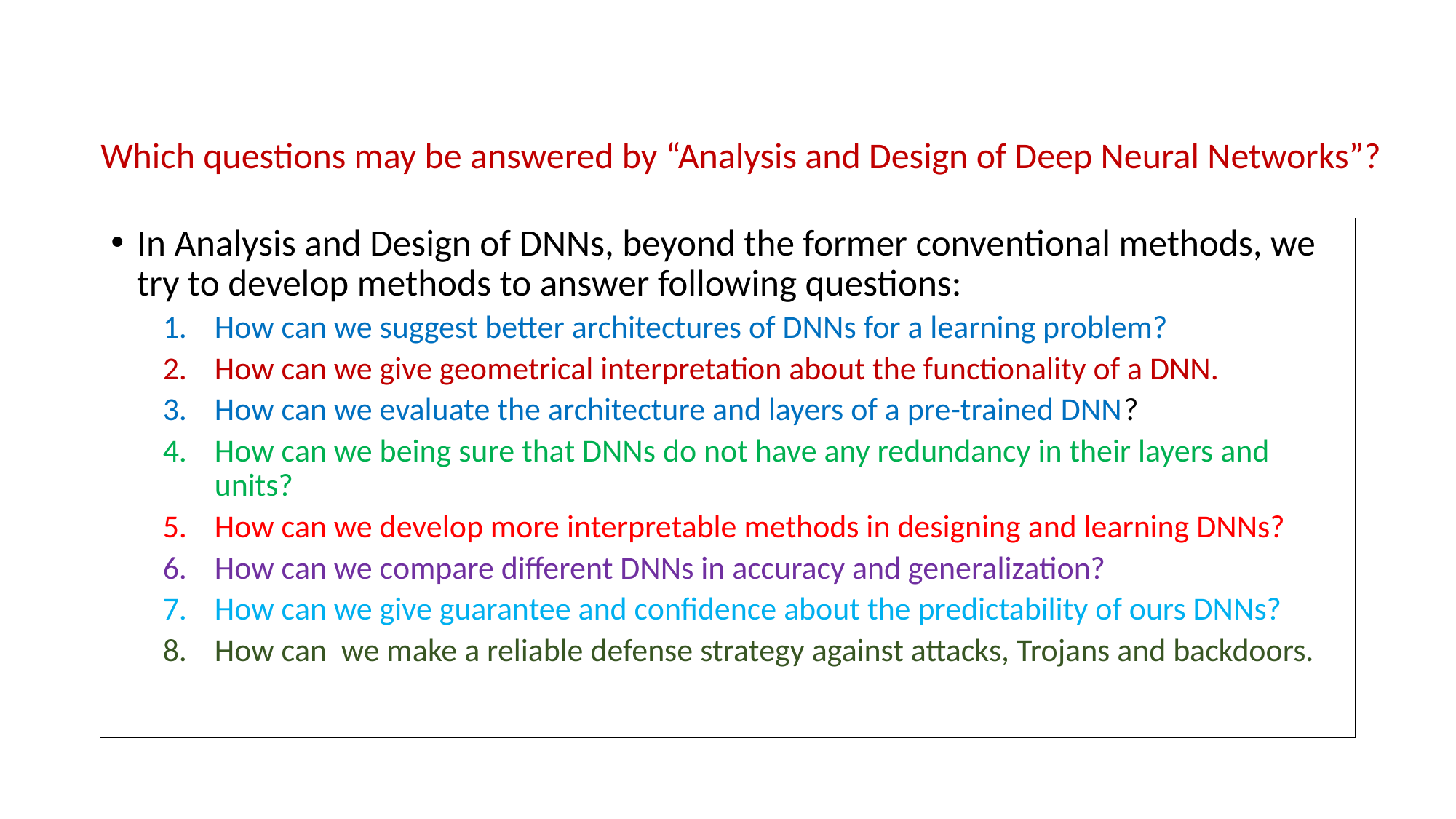

# Which questions may be answered by “Analysis and Design of Deep Neural Networks”?
In Analysis and Design of DNNs, beyond the former conventional methods, we try to develop methods to answer following questions:
How can we suggest better architectures of DNNs for a learning problem?
How can we give geometrical interpretation about the functionality of a DNN.
How can we evaluate the architecture and layers of a pre-trained DNN?
How can we being sure that DNNs do not have any redundancy in their layers and units?
How can we develop more interpretable methods in designing and learning DNNs?
How can we compare different DNNs in accuracy and generalization?
How can we give guarantee and confidence about the predictability of ours DNNs?
How can  we make a reliable defense strategy against attacks, Trojans and backdoors.